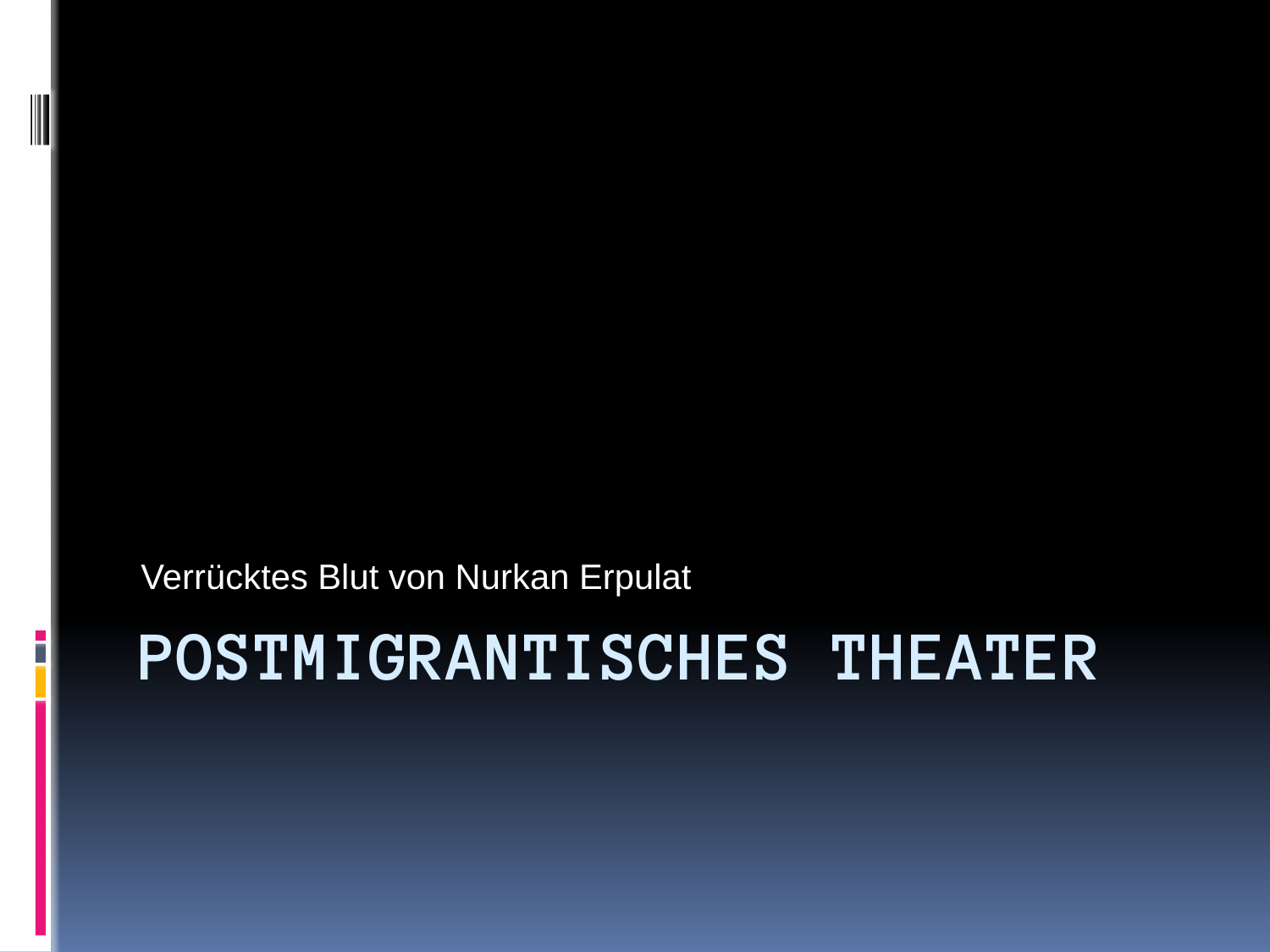

Verrücktes Blut von Nurkan Erpulat
# Postmigrantisches Theater